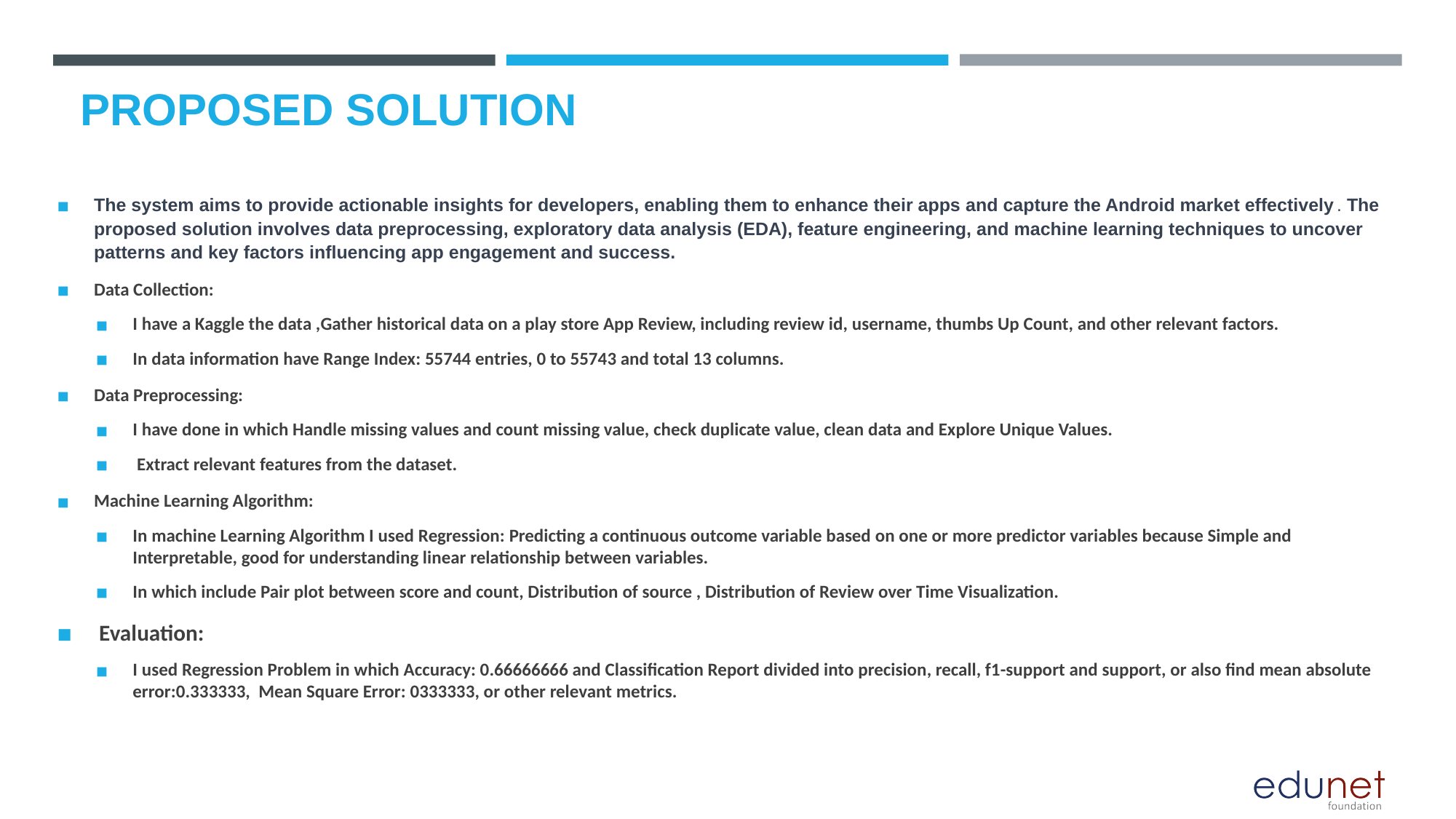

# PROPOSED SOLUTION

The system aims to provide actionable insights for developers, enabling them to enhance their apps and capture the Android market effectively. The proposed solution involves data preprocessing, exploratory data analysis (EDA), feature engineering, and machine learning techniques to uncover patterns and key factors influencing app engagement and success.
Data Collection:
I have a Kaggle the data ,Gather historical data on a play store App Review, including review id, username, thumbs Up Count, and other relevant factors.
In data information have Range Index: 55744 entries, 0 to 55743 and total 13 columns.
Data Preprocessing:
I have done in which Handle missing values and count missing value, check duplicate value, clean data and Explore Unique Values.
 Extract relevant features from the dataset.
Machine Learning Algorithm:
In machine Learning Algorithm I used Regression: Predicting a continuous outcome variable based on one or more predictor variables because Simple and Interpretable, good for understanding linear relationship between variables.
In which include Pair plot between score and count, Distribution of source , Distribution of Review over Time Visualization.
 Evaluation:
I used Regression Problem in which Accuracy: 0.66666666 and Classification Report divided into precision, recall, f1-support and support, or also find mean absolute  error:0.333333,  Mean Square Error: 0333333, or other relevant metrics.